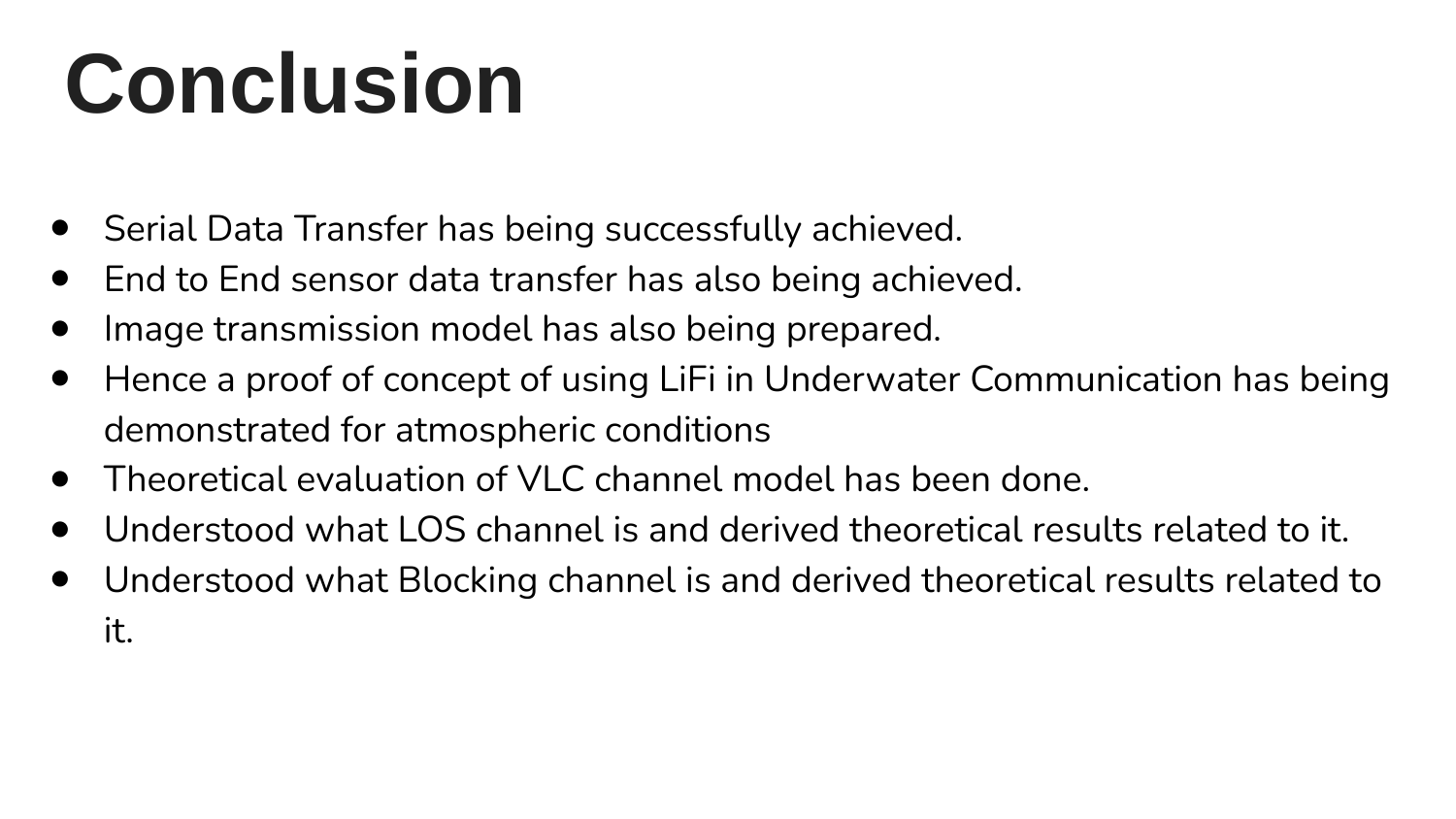

# Conclusion
Serial Data Transfer has being successfully achieved.
End to End sensor data transfer has also being achieved.
Image transmission model has also being prepared.
Hence a proof of concept of using LiFi in Underwater Communication has being demonstrated for atmospheric conditions
Theoretical evaluation of VLC channel model has been done.
Understood what LOS channel is and derived theoretical results related to it.
Understood what Blocking channel is and derived theoretical results related to it.